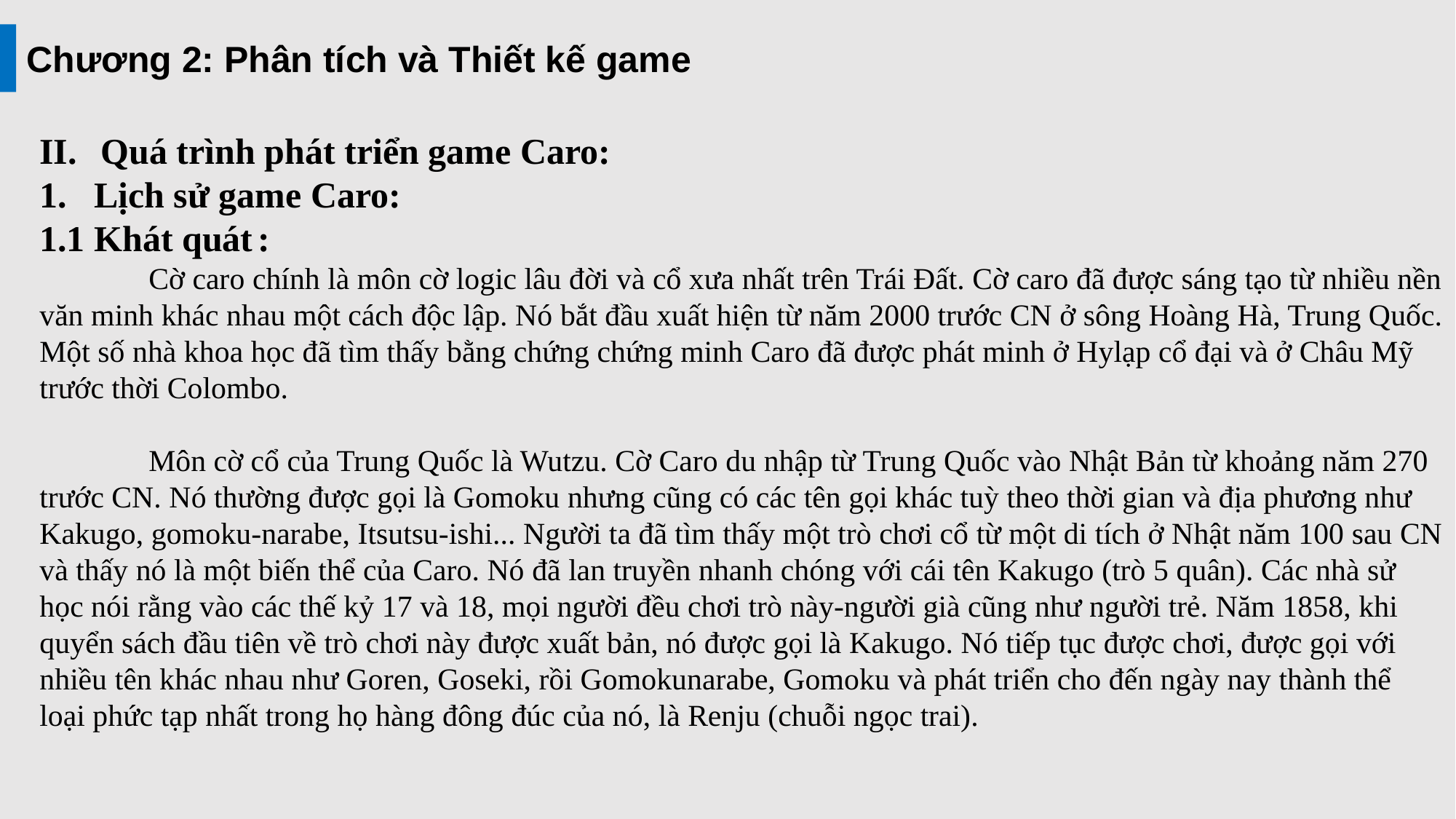

Chương 2: Phân tích và Thiết kế game
Quá trình phát triển game Caro:
Lịch sử game Caro:
1.1 Khát quát	:
	Cờ caro chính là môn cờ logic lâu đời và cổ xưa nhất trên Trái Đất. Cờ caro đã được sáng tạo từ nhiều nền văn minh khác nhau một cách độc lập. Nó bắt đầu xuất hiện từ năm 2000 trước CN ở sông Hoàng Hà, Trung Quốc. Một số nhà khoa học đã tìm thấy bằng chứng chứng minh Caro đã được phát minh ở Hylạp cổ đại và ở Châu Mỹ trước thời Colombo.

	Môn cờ cổ của Trung Quốc là Wutzu. Cờ Caro du nhập từ Trung Quốc vào Nhật Bản từ khoảng năm 270 trước CN. Nó thường được gọi là Gomoku nhưng cũng có các tên gọi khác tuỳ theo thời gian và địa phương như Kakugo, gomoku-narabe, Itsutsu-ishi... Người ta đã tìm thấy một trò chơi cổ từ một di tích ở Nhật năm 100 sau CN và thấy nó là một biến thể của Caro. Nó đã lan truyền nhanh chóng với cái tên Kakugo (trò 5 quân). Các nhà sử học nói rằng vào các thế kỷ 17 và 18, mọi người đều chơi trò này-người già cũng như người trẻ. Năm 1858, khi quyển sách đầu tiên về trò chơi này được xuất bản, nó được gọi là Kakugo. Nó tiếp tục được chơi, được gọi với nhiều tên khác nhau như Goren, Goseki, rồi Gomokunarabe, Gomoku và phát triển cho đến ngày nay thành thể loại phức tạp nhất trong họ hàng đông đúc của nó, là Renju (chuỗi ngọc trai).